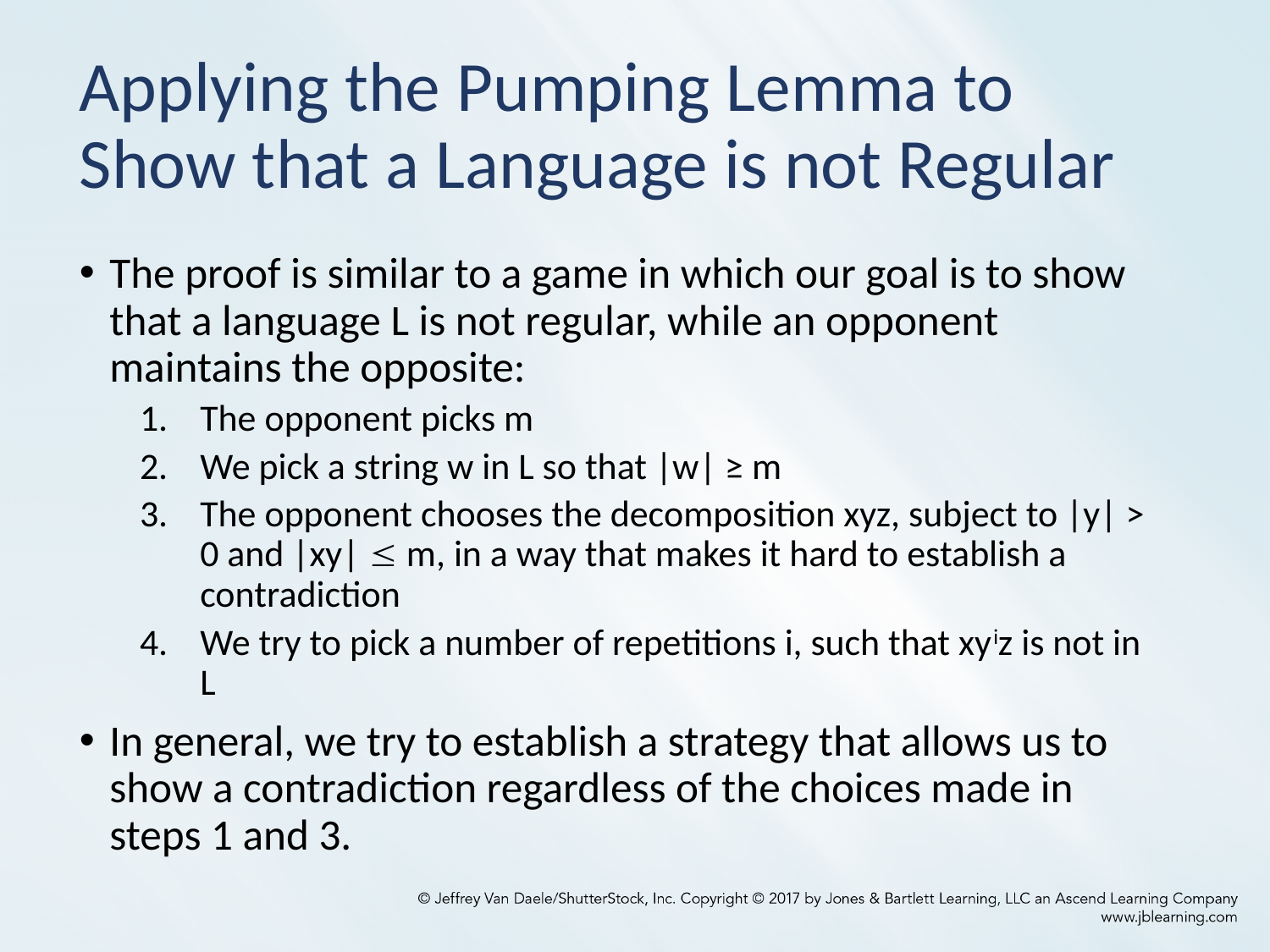

# Applying the Pumping Lemma to Show that a Language is not Regular
The proof is similar to a game in which our goal is to show that a language L is not regular, while an opponent maintains the opposite:
The opponent picks m
We pick a string w in L so that |w| ≥ m
The opponent chooses the decomposition xyz, subject to |y| > 0 and |xy| ≤ m, in a way that makes it hard to establish a contradiction
We try to pick a number of repetitions i, such that xyiz is not in L
In general, we try to establish a strategy that allows us to show a contradiction regardless of the choices made in steps 1 and 3.